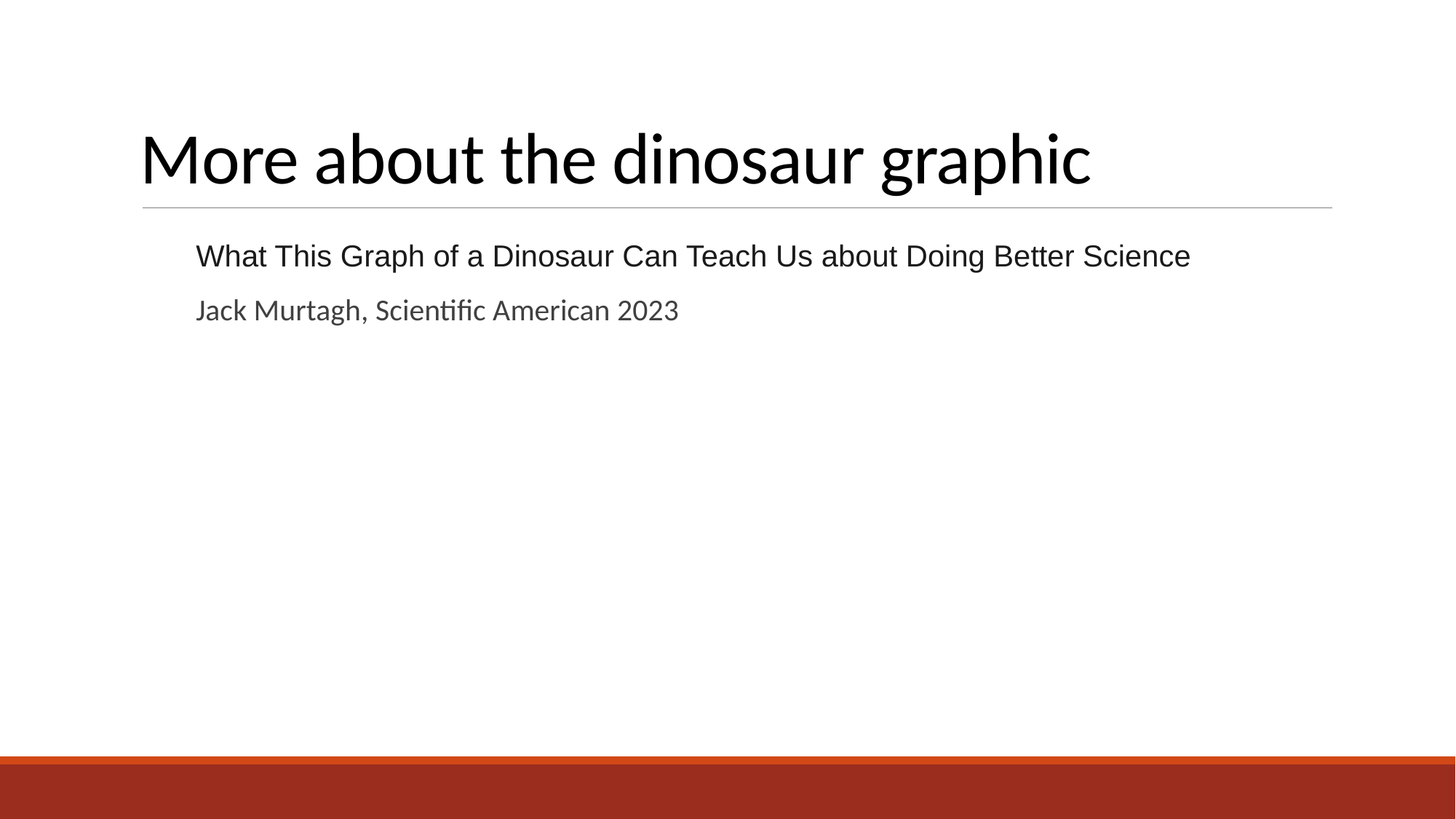

# More about the dinosaur graphic
What This Graph of a Dinosaur Can Teach Us about Doing Better Science
Jack Murtagh, Scientific American 2023